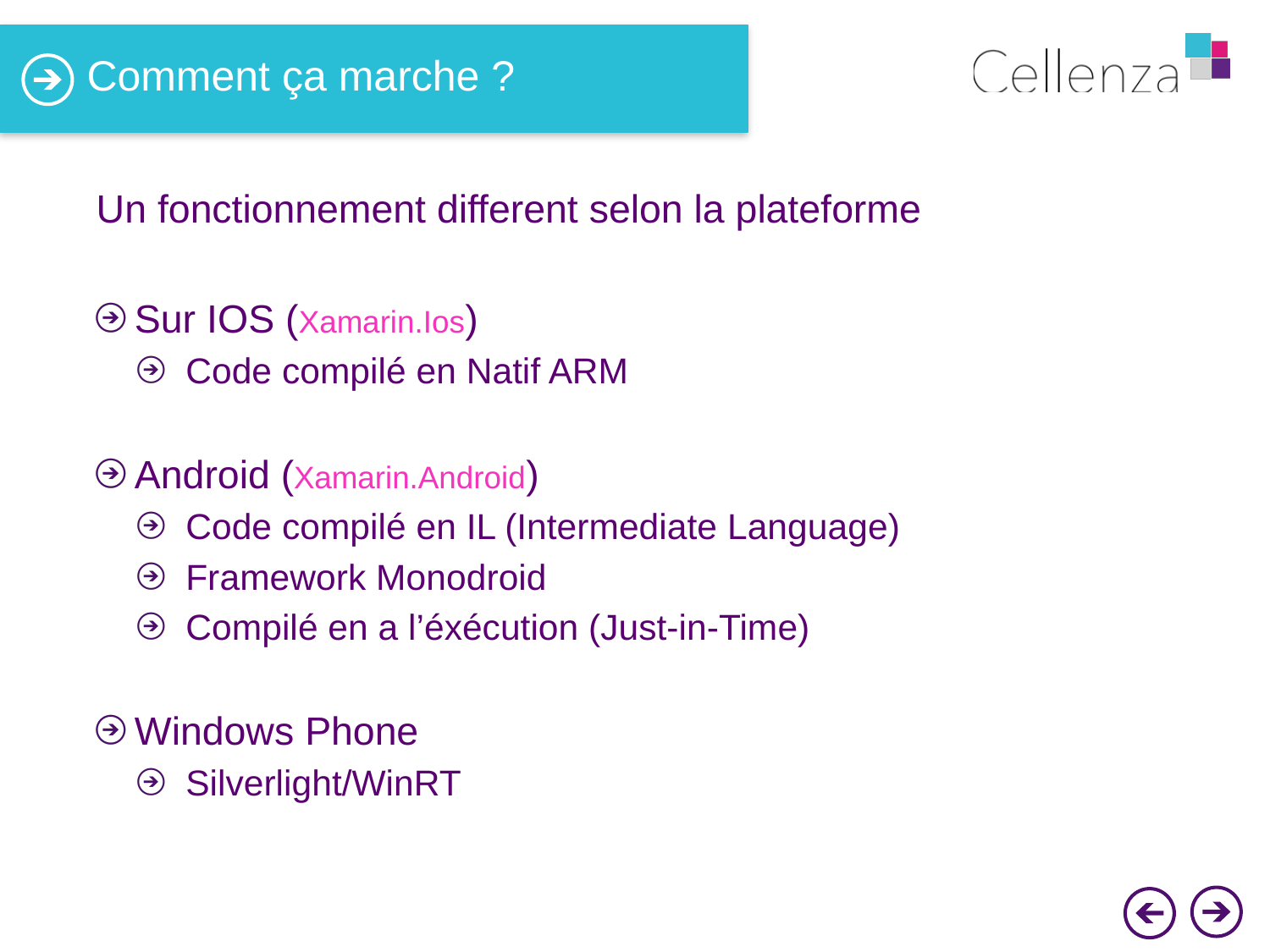

# Comment ça marche ?
Un fonctionnement different selon la plateforme

Sur IOS (Xamarin.Ios)
Code compilé en Natif ARM

Android (Xamarin.Android)
Code compilé en IL (Intermediate Language)
Framework Monodroid
Compilé en a l’éxécution (Just-in-Time)

Windows Phone
Silverlight/WinRT